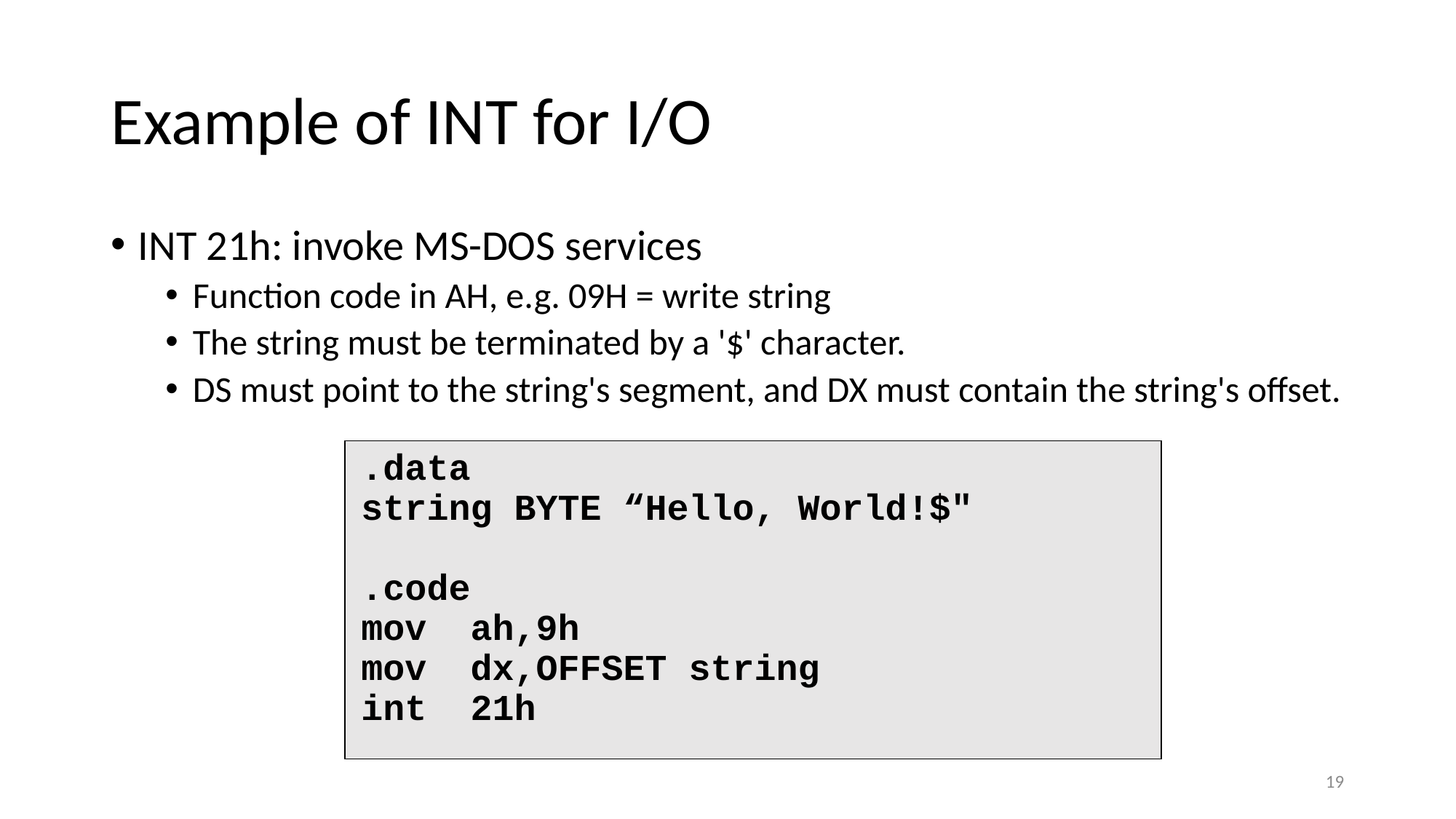

# Example of INT for I/O
INT 21h: invoke MS-DOS services
Function code in AH, e.g. 09H = write string
The string must be terminated by a '$' character.
DS must point to the string's segment, and DX must contain the string's offset.
.data
string BYTE “Hello, World!$"

.code
mov  ah,9h
mov  dx,OFFSET string
int  21h
19